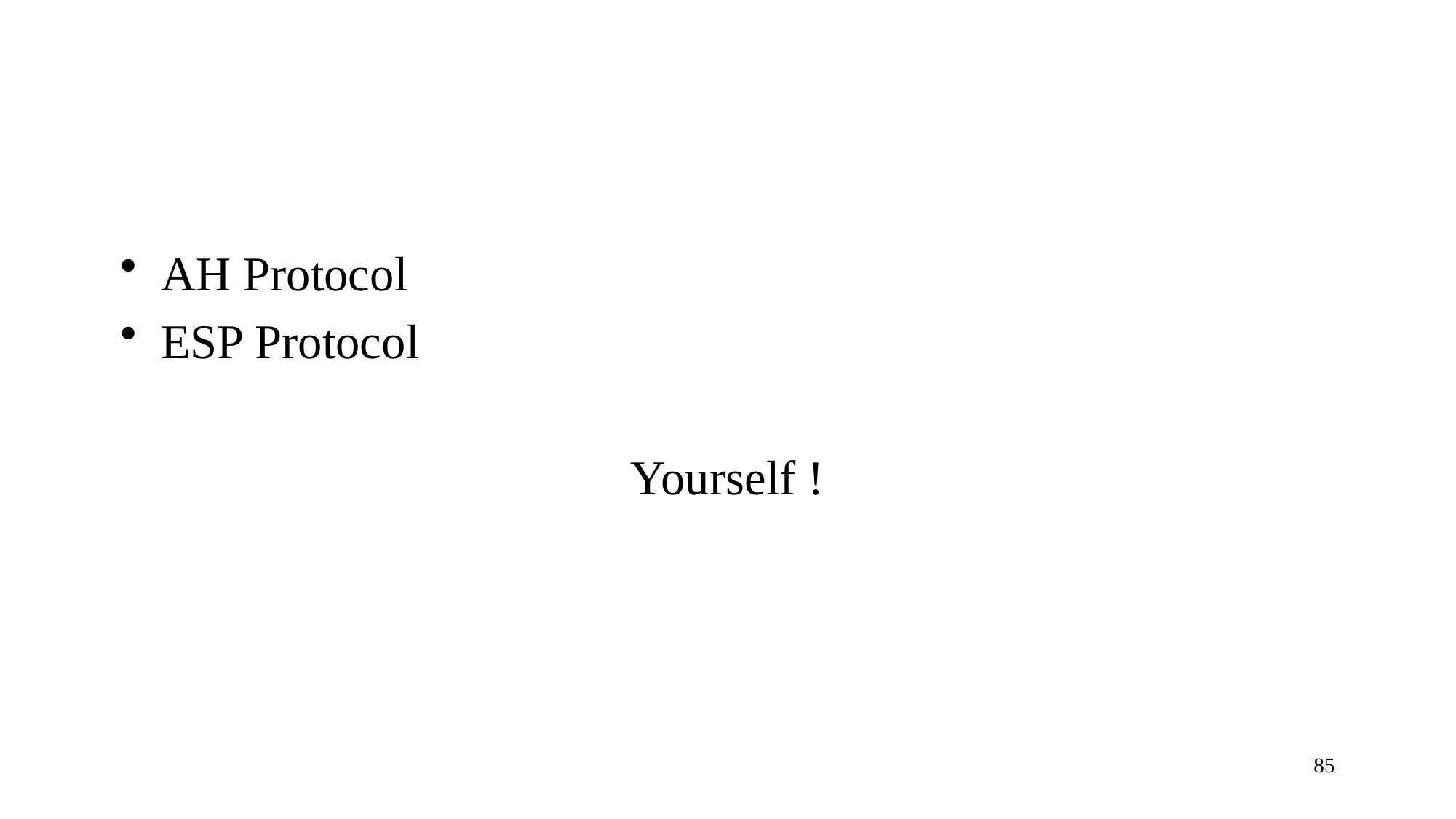

#
AH Protocol
ESP Protocol

Yourself !
85